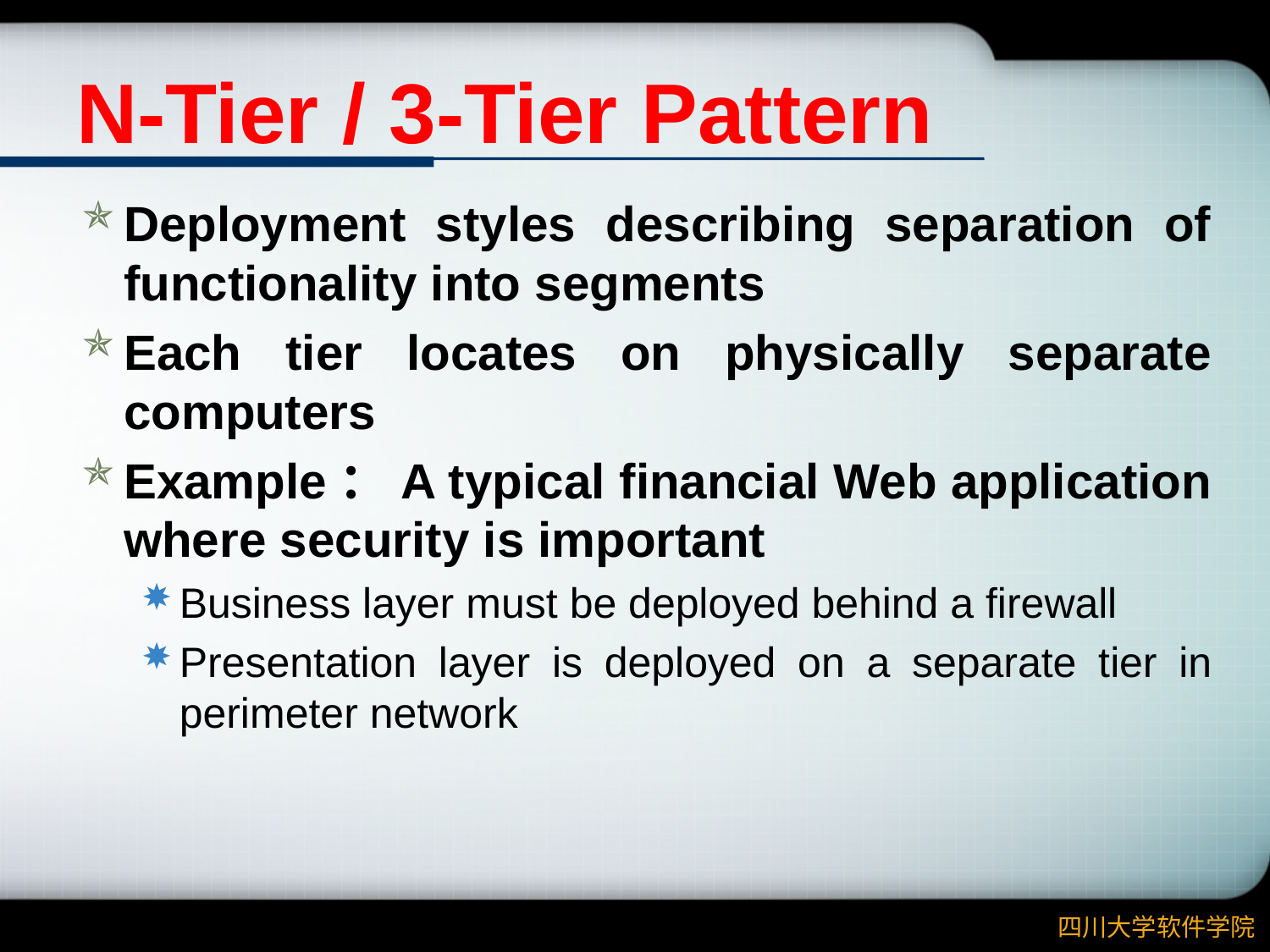

# N-Tier / 3-Tier Pattern
Deployment styles describing separation of functionality into segments
Each tier locates on physically separate computers
Example：A typical financial Web application where security is important
Business layer must be deployed behind a firewall
Presentation layer is deployed on a separate tier in perimeter network